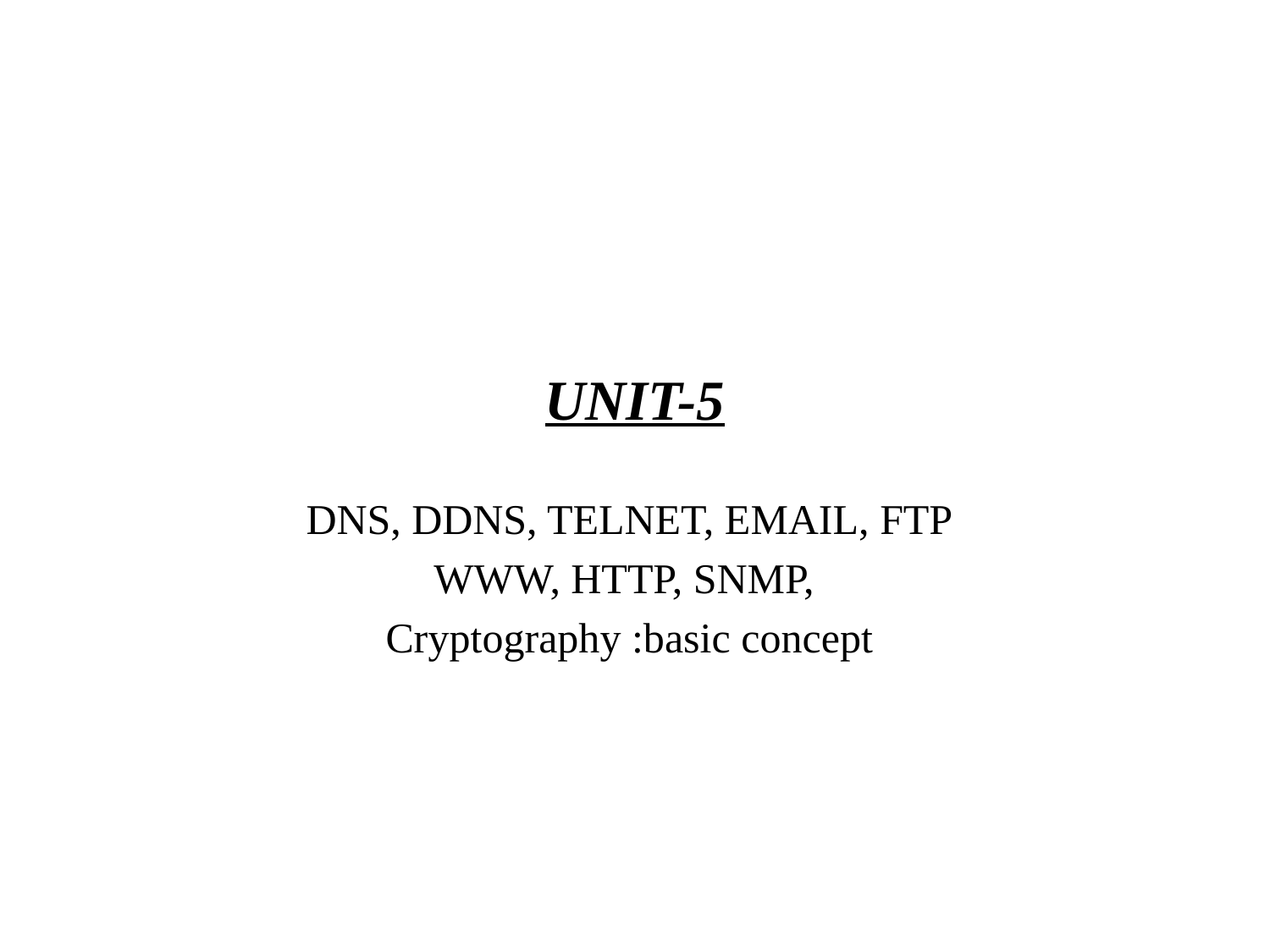

# UNIT-5
DNS, DDNS, TELNET, EMAIL, FTP
WWW, HTTP, SNMP,
Cryptography :basic concept